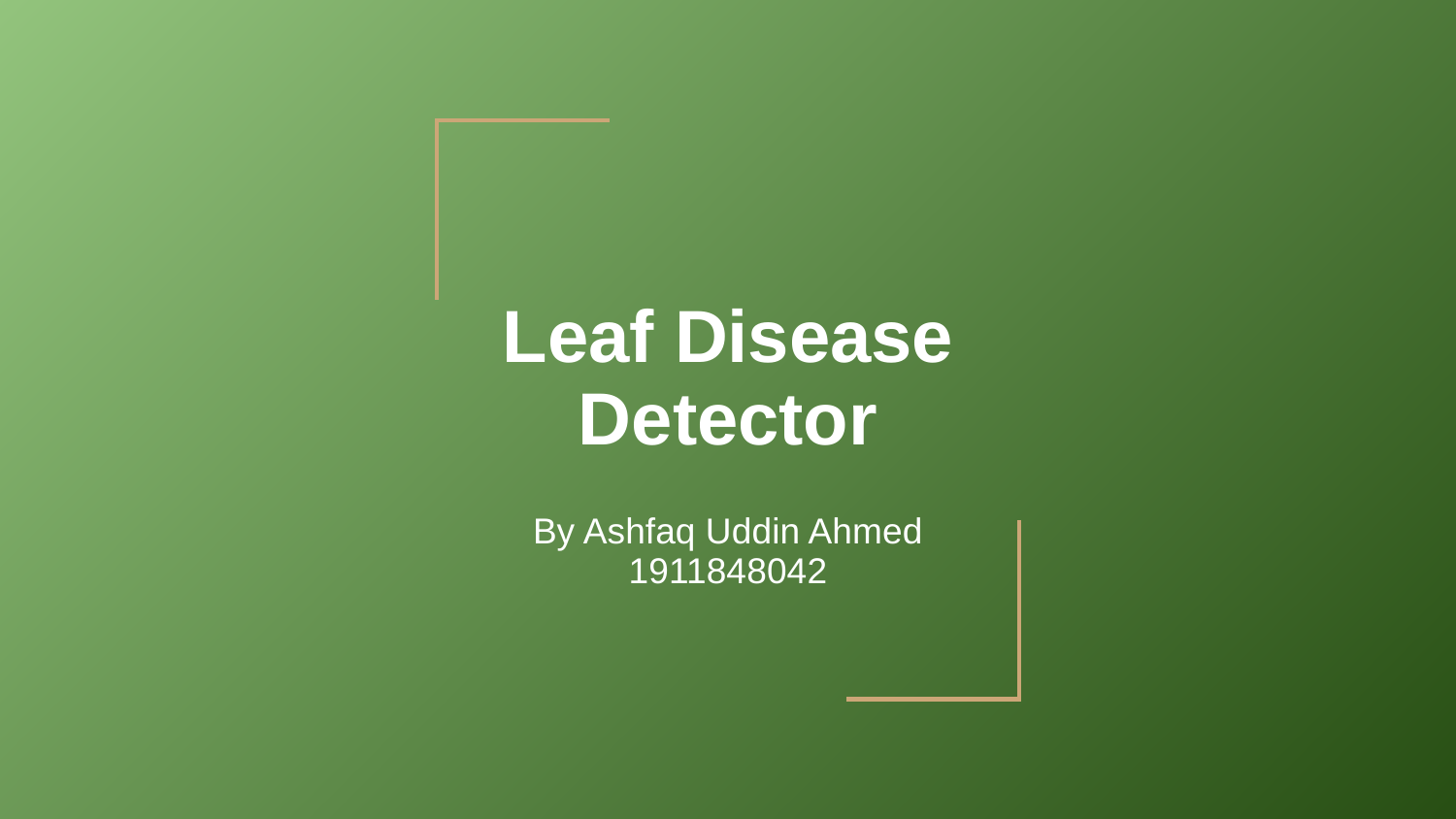

# Leaf Disease Detector
By Ashfaq Uddin Ahmed
1911848042